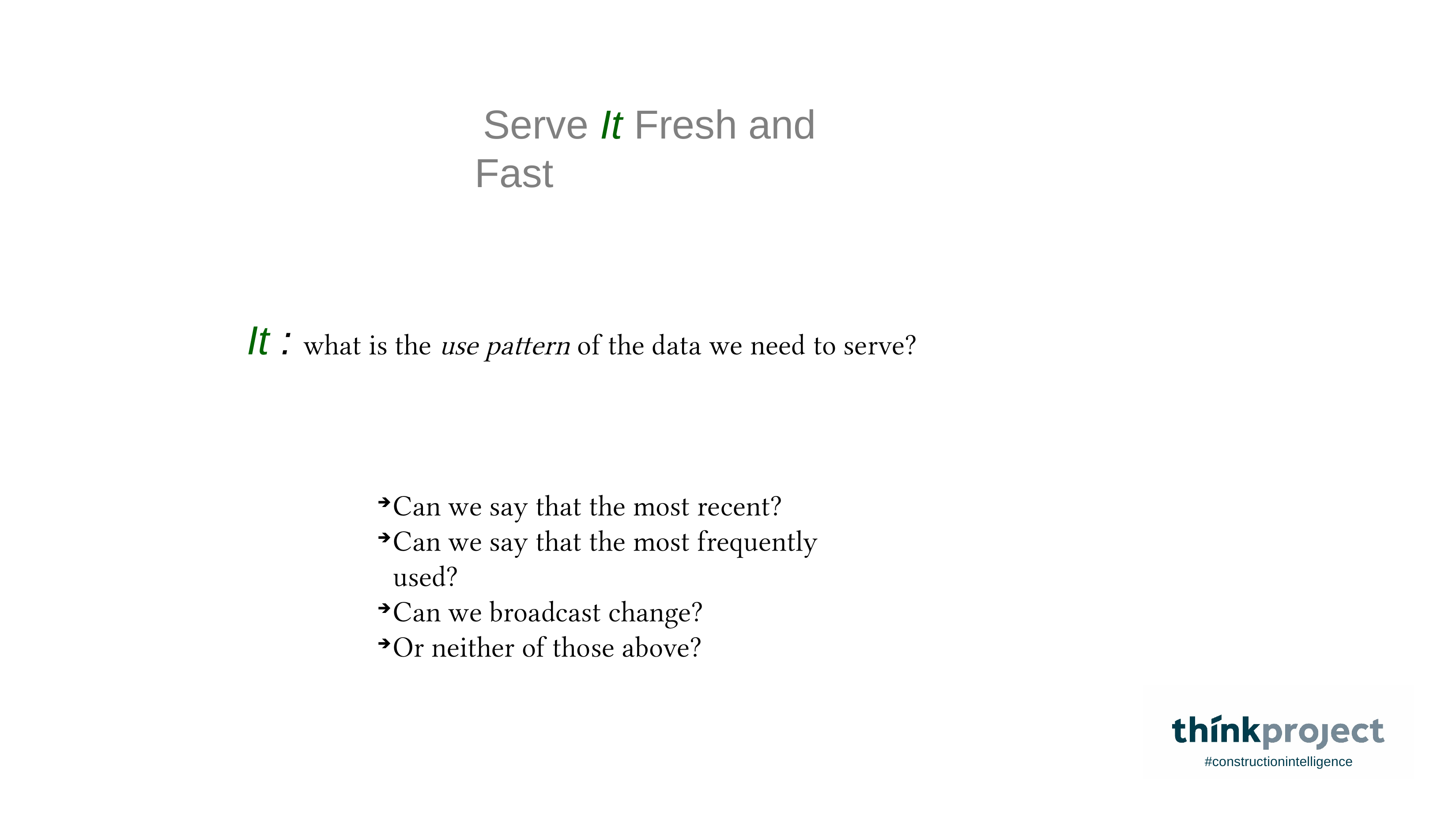

Serve It Fresh and Fast
 It : what is the use pattern of the data we need to serve?
Can we say that the most recent?
Can we say that the most frequently used?
Can we broadcast change?
Or neither of those above?